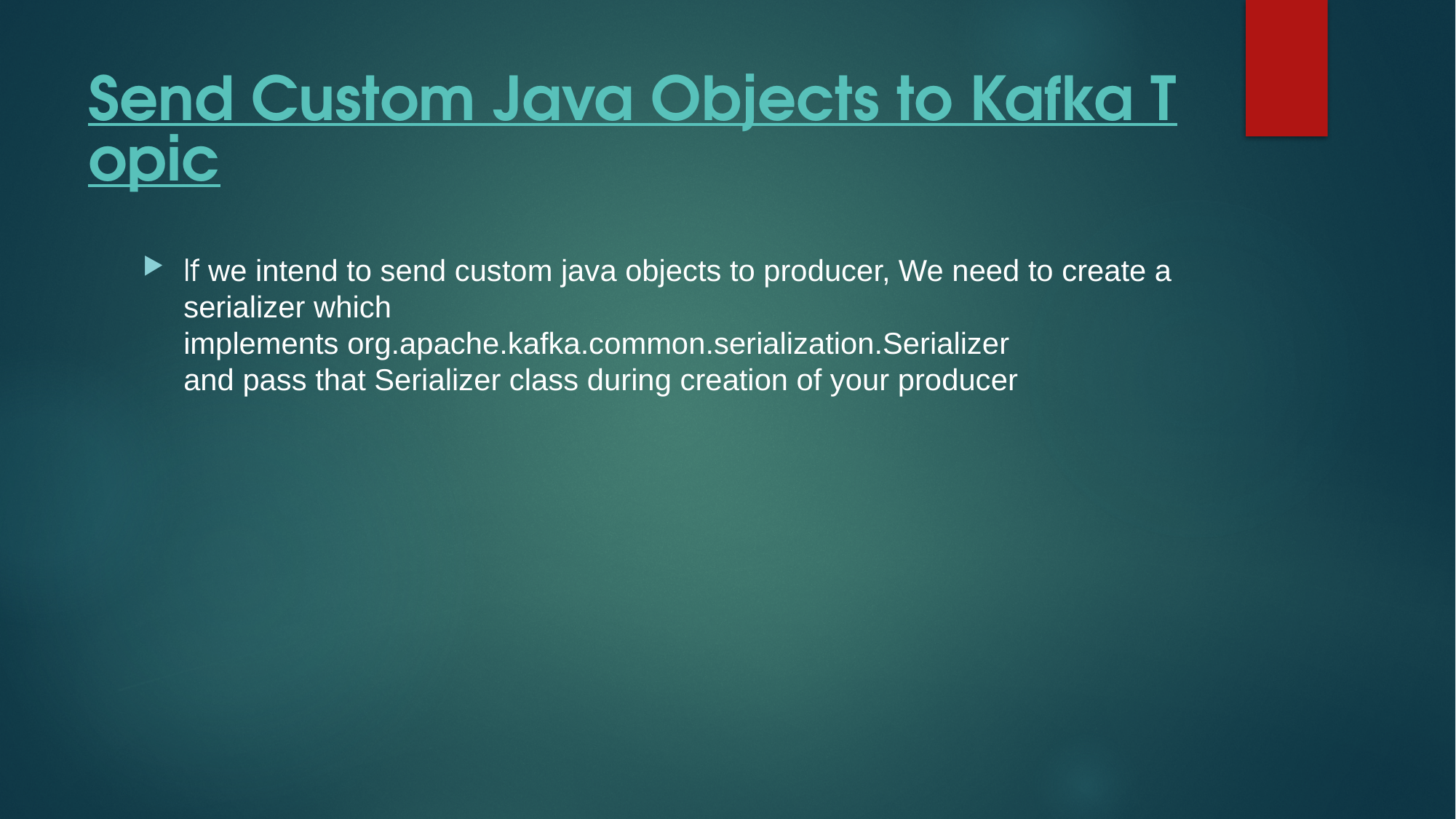

# Send Custom Java Objects to Kafka Topic
If we intend to send custom java objects to producer, We need to create a serializer which implements org.apache.kafka.common.serialization.Serializer 
and pass that Serializer class during creation of your producer